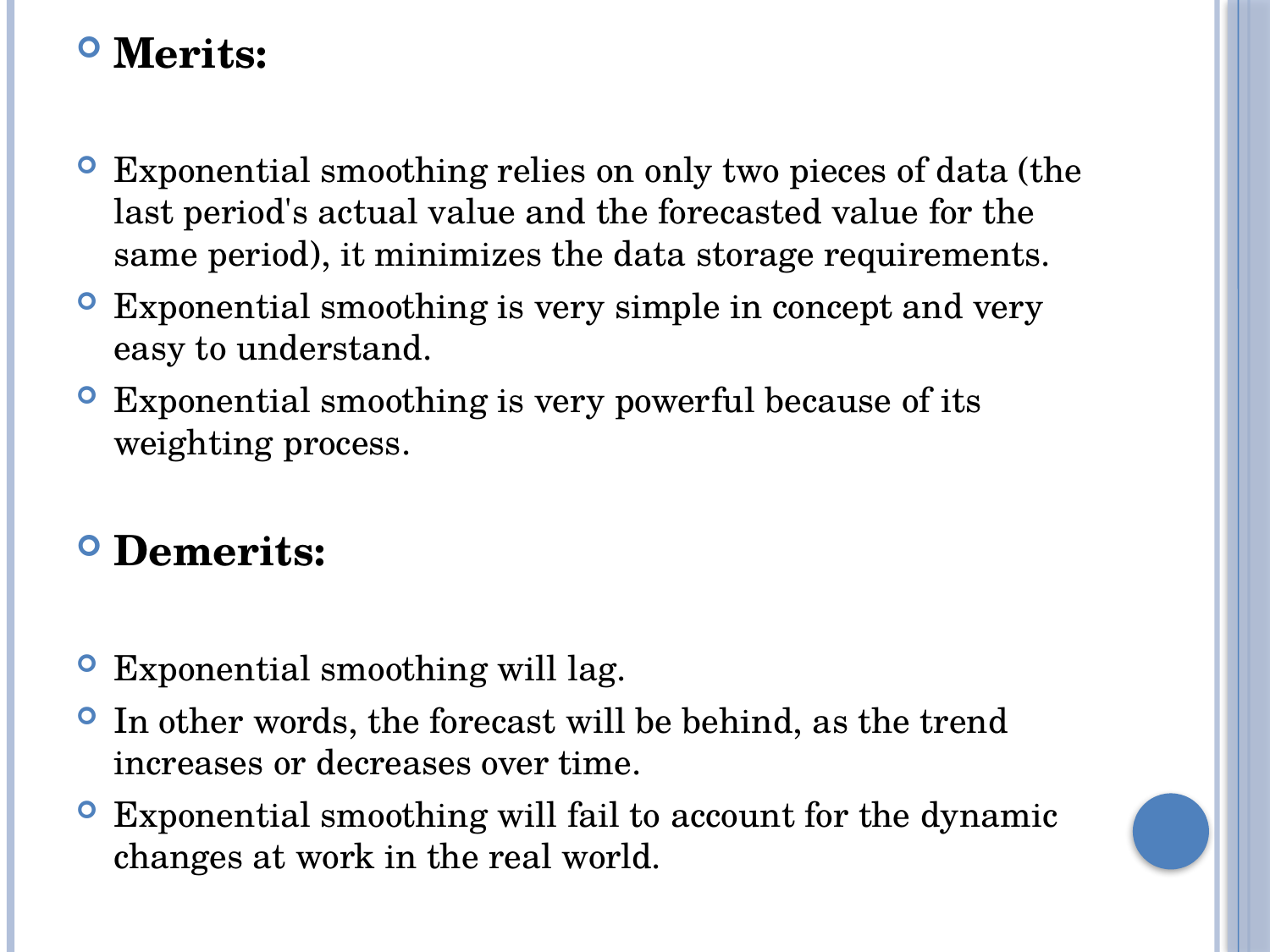

Merits:

Exponential smoothing relies on only two pieces of data (the last period's actual value and the forecasted value for the same period), it minimizes the data storage requirements.
Exponential smoothing is very simple in concept and very easy to understand.
Exponential smoothing is very powerful because of its weighting process.

Demerits:

Exponential smoothing will lag.
In other words, the forecast will be behind, as the trend increases or decreases over time.
Exponential smoothing will fail to account for the dynamic changes at work in the real world.